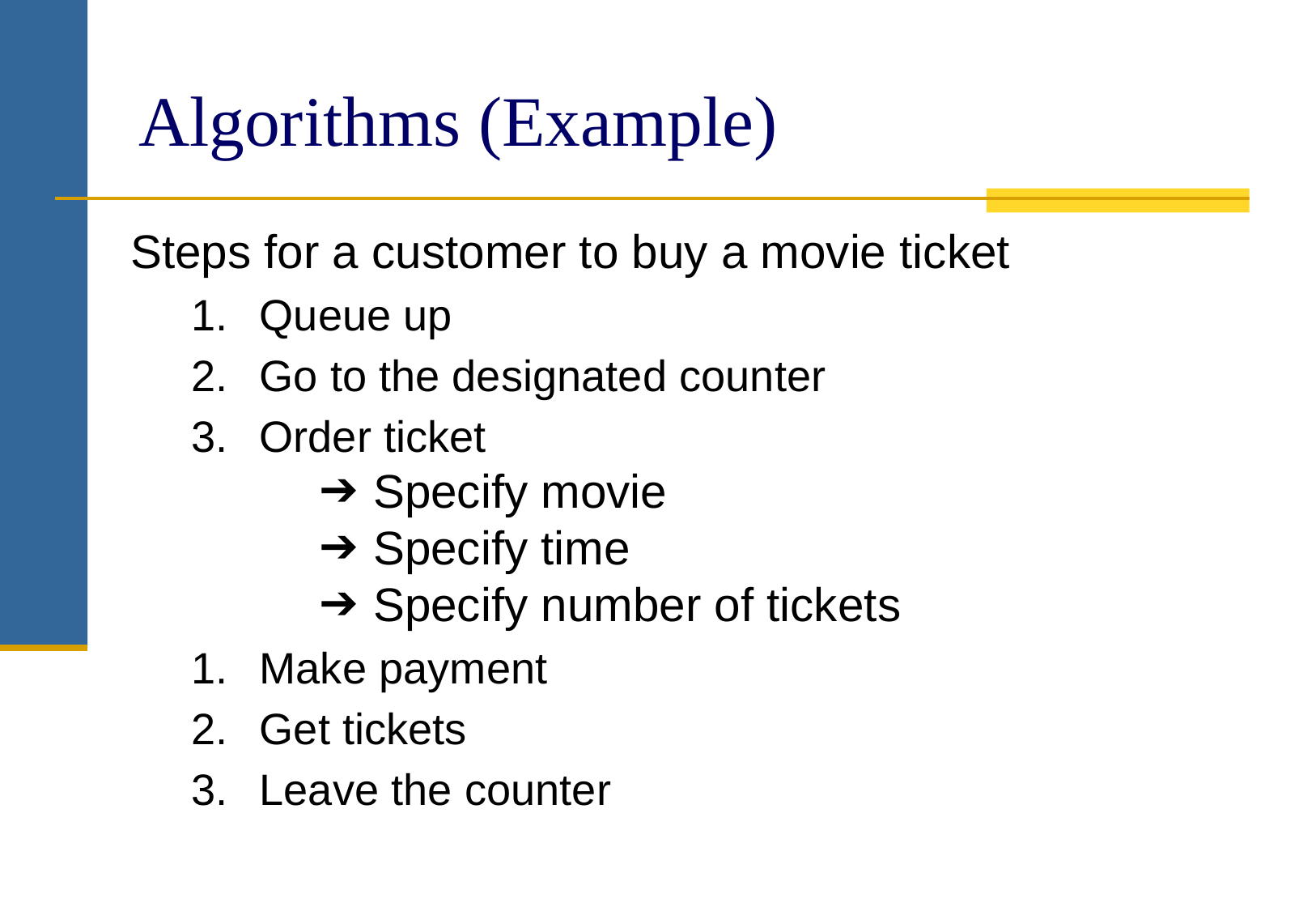

# Algorithms (Example)
Steps for a customer to buy a movie ticket
Queue up
Go to the designated counter
Order ticket
Specify movie
Specify time
Specify number of tickets
Make payment
Get tickets
Leave the counter